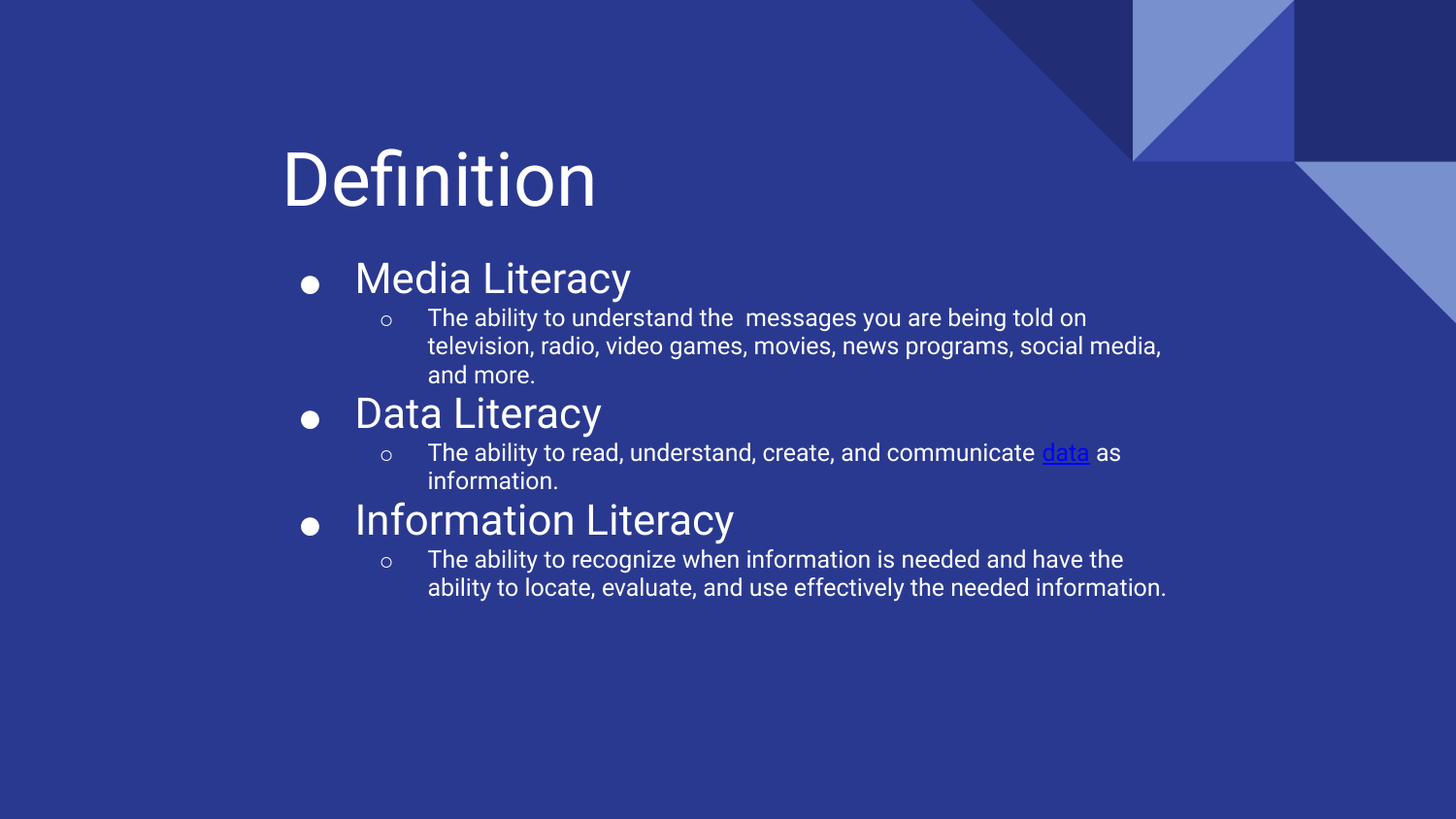

Definition
Media Literacy
The ability to understand the  messages you are being told on television, radio, video games, movies, news programs, social media, and more.
Data Literacy
The ability to read, understand, create, and communicate data as information.
Information Literacy
The ability to recognize when information is needed and have the ability to locate, evaluate, and use effectively the needed information.